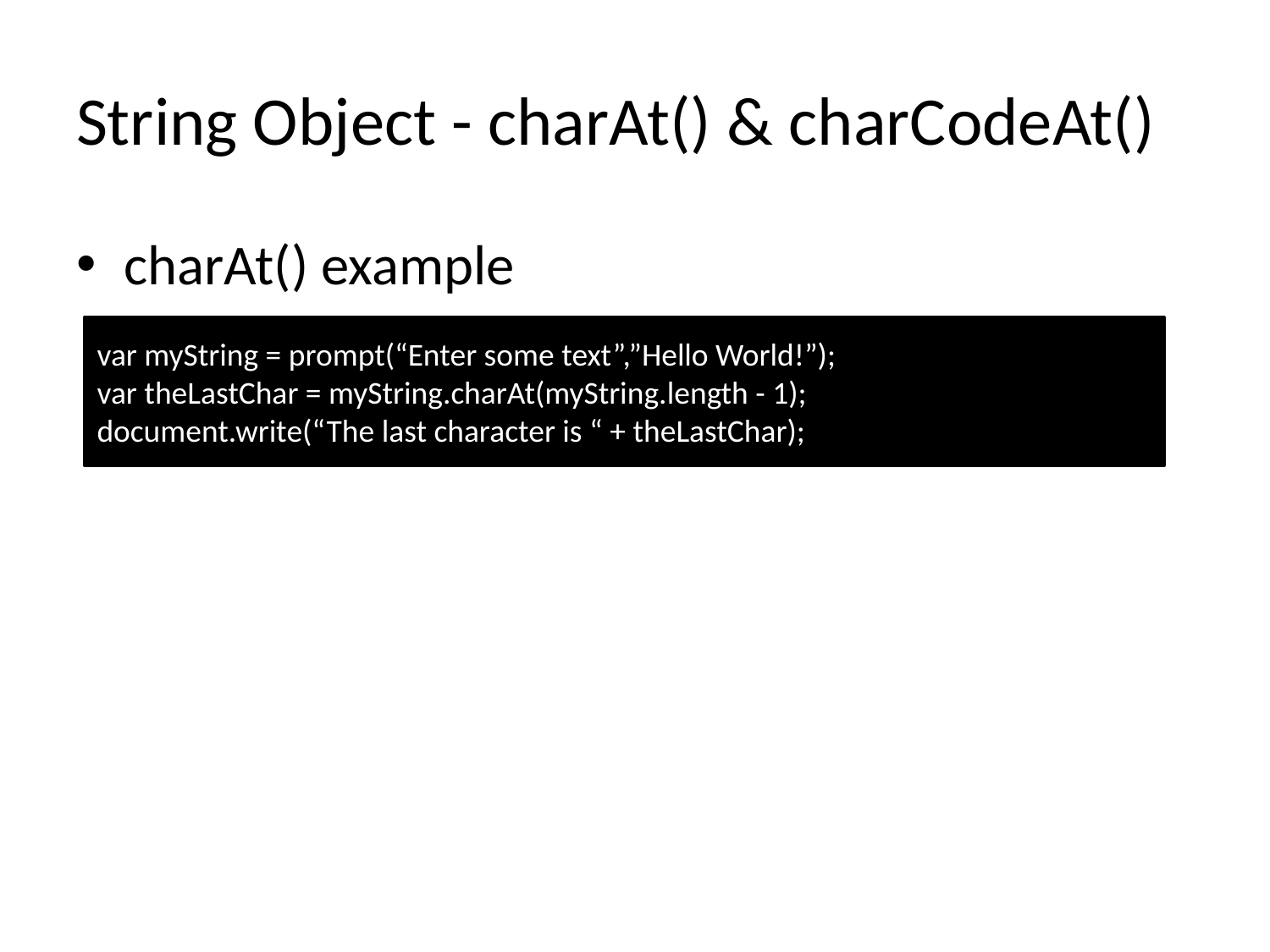

# String Object - charAt() & charCodeAt()
charAt() example
var myString = prompt(“Enter some text”,”Hello World!”);
var theLastChar = myString.charAt(myString.length - 1);
document.write(“The last character is “ + theLastChar);